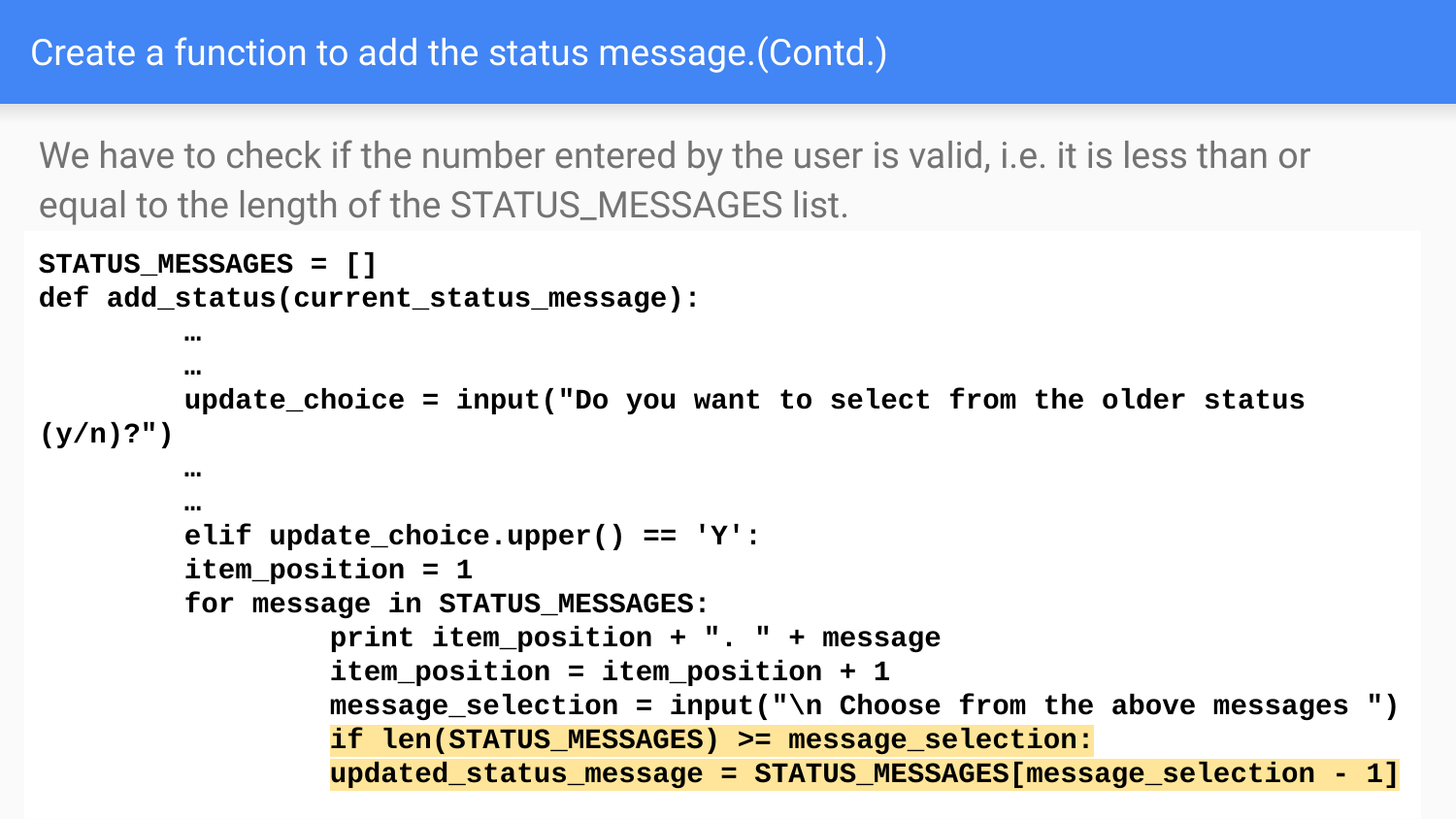

# Create a function to add the status message.(Contd.)
We have to check if the number entered by the user is valid, i.e. it is less than or equal to the length of the STATUS_MESSAGES list.
STATUS_MESSAGES = []
def add_status(current_status_message):
    	…
	…
	update_choice = input("Do you want to select from the older status (y/n)?")
	…
	…
    	elif update_choice.upper() == 'Y':
item_position = 1
      	for message in STATUS_MESSAGES:
        		print item_position + ". " + message
        		item_position = item_position + 1
		message_selection = input("\n Choose from the above messages ")
		if len(STATUS_MESSAGES) >= message_selection:
    		updated_status_message = STATUS_MESSAGES[message_selection - 1]